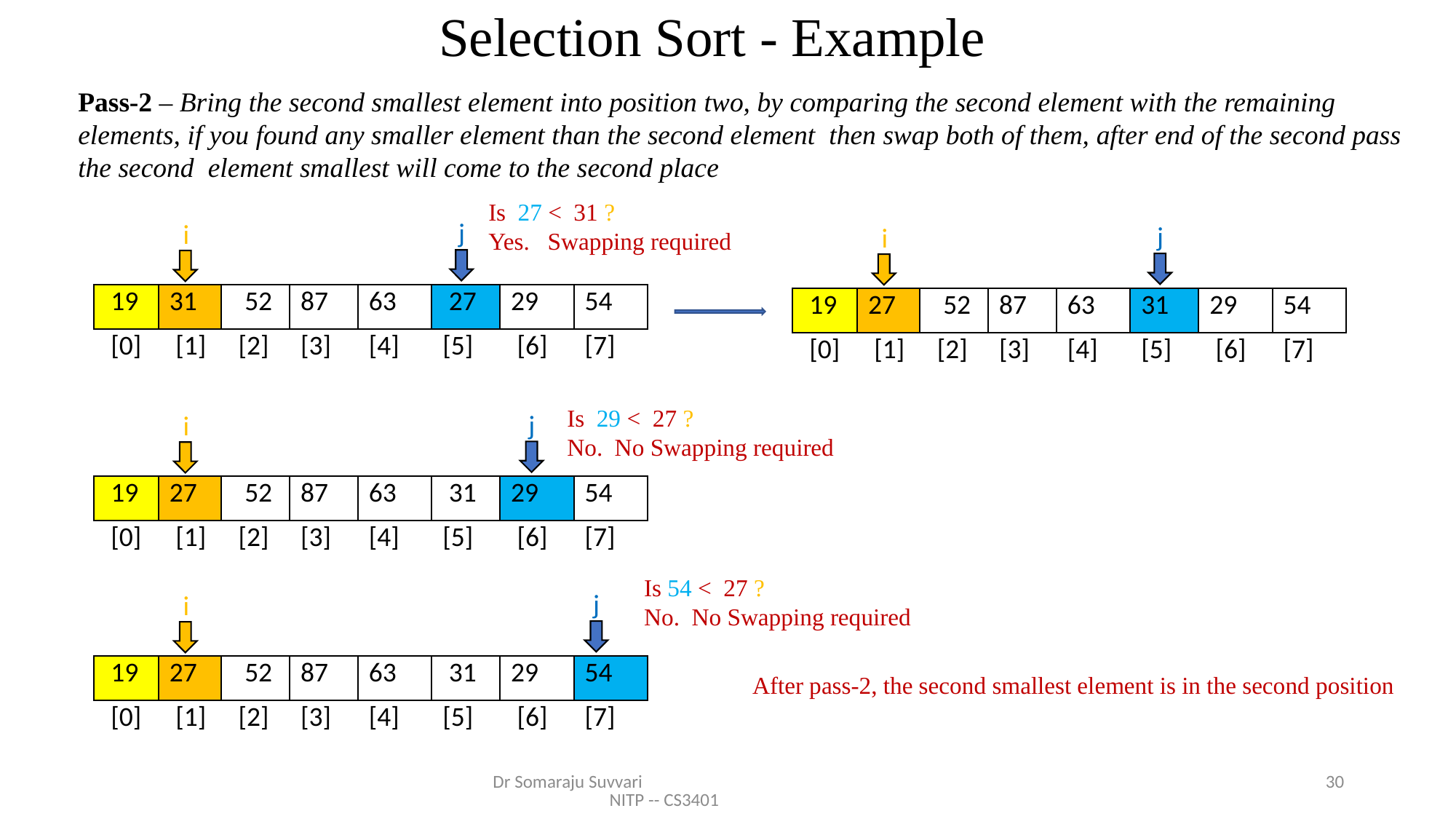

# Selection Sort - Example
Pass-2 – Bring the second smallest element into position two, by comparing the second element with the remaining elements, if you found any smaller element than the second element  then swap both of them, after end of the second pass the second  element smallest will come to the second place
Is  27 <  31 ?
Yes.   Swapping required
j

i

j

i

| 19 | 31 | 52 | 87 | 63 | 27 | 29 | 54 |
| --- | --- | --- | --- | --- | --- | --- | --- |
| [0] | [1] | [2] | [3] | [4] | [5] | [6] | [7] |
| 19 | 27 | 52 | 87 | 63 | 31 | 29 | 54 |
| --- | --- | --- | --- | --- | --- | --- | --- |
| [0] | [1] | [2] | [3] | [4] | [5] | [6] | [7] |

Is  29 <  27 ?
No.  No Swapping required
j

i

| 19 | 27 | 52 | 87 | 63 | 31 | 29 | 54 |
| --- | --- | --- | --- | --- | --- | --- | --- |
| [0] | [1] | [2] | [3] | [4] | [5] | [6] | [7] |
Is 54 <  27 ?
No.  No Swapping required
j

i

| 19 | 27 | 52 | 87 | 63 | 31 | 29 | 54 |
| --- | --- | --- | --- | --- | --- | --- | --- |
| [0] | [1] | [2] | [3] | [4] | [5] | [6] | [7] |
After pass-2, the second smallest element is in the second position
Dr Somaraju Suvvari                                                                                                        NITP -- CS3401
30